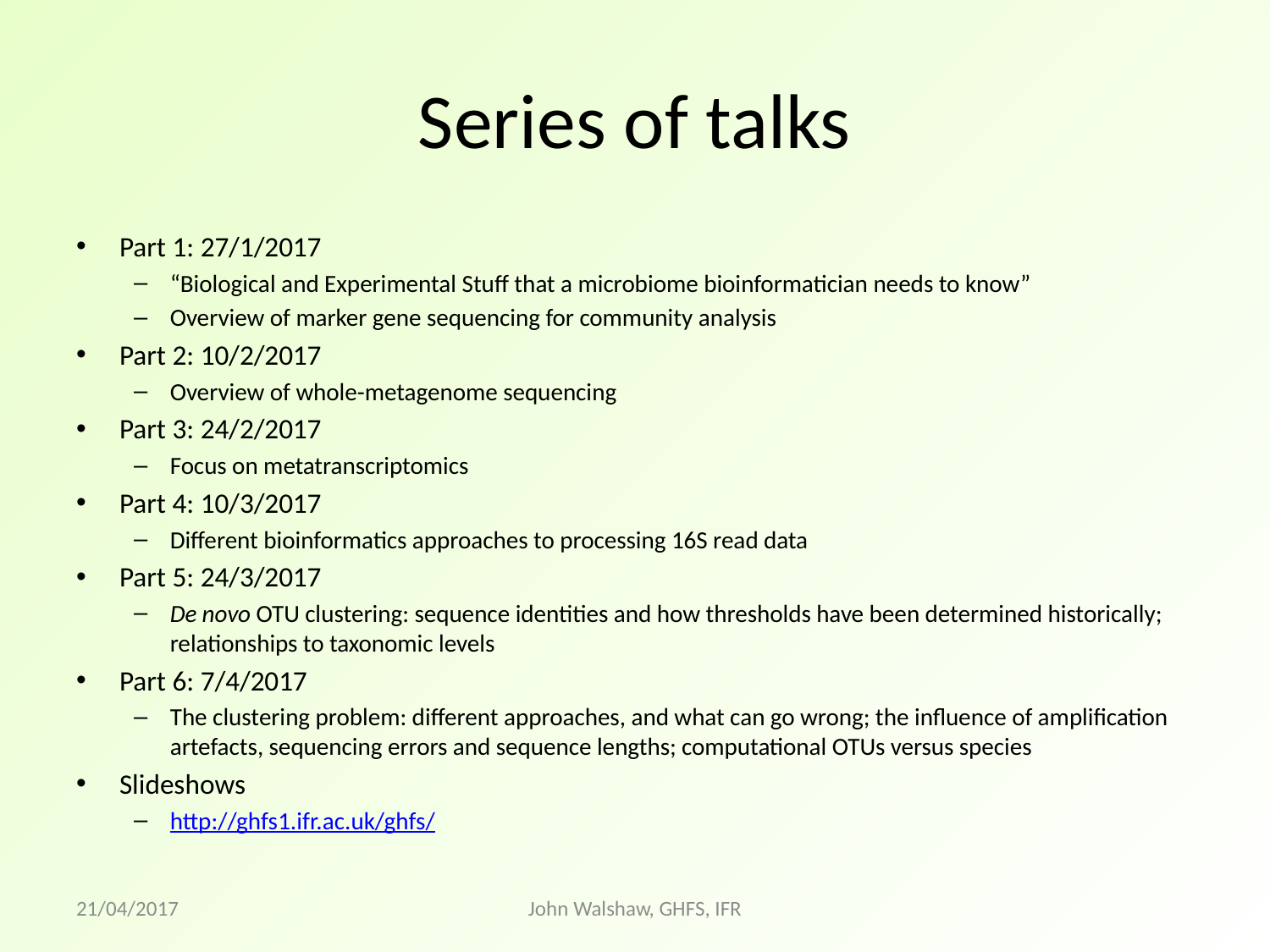

# Series of talks
Part 1: 27/1/2017
“Biological and Experimental Stuff that a microbiome bioinformatician needs to know”
Overview of marker gene sequencing for community analysis
Part 2: 10/2/2017
Overview of whole-metagenome sequencing
Part 3: 24/2/2017
Focus on metatranscriptomics
Part 4: 10/3/2017
Different bioinformatics approaches to processing 16S read data
Part 5: 24/3/2017
De novo OTU clustering: sequence identities and how thresholds have been determined historically; relationships to taxonomic levels
Part 6: 7/4/2017
The clustering problem: different approaches, and what can go wrong; the influence of amplification artefacts, sequencing errors and sequence lengths; computational OTUs versus species
Slideshows
http://ghfs1.ifr.ac.uk/ghfs/

21/04/2017
John Walshaw, GHFS, IFR